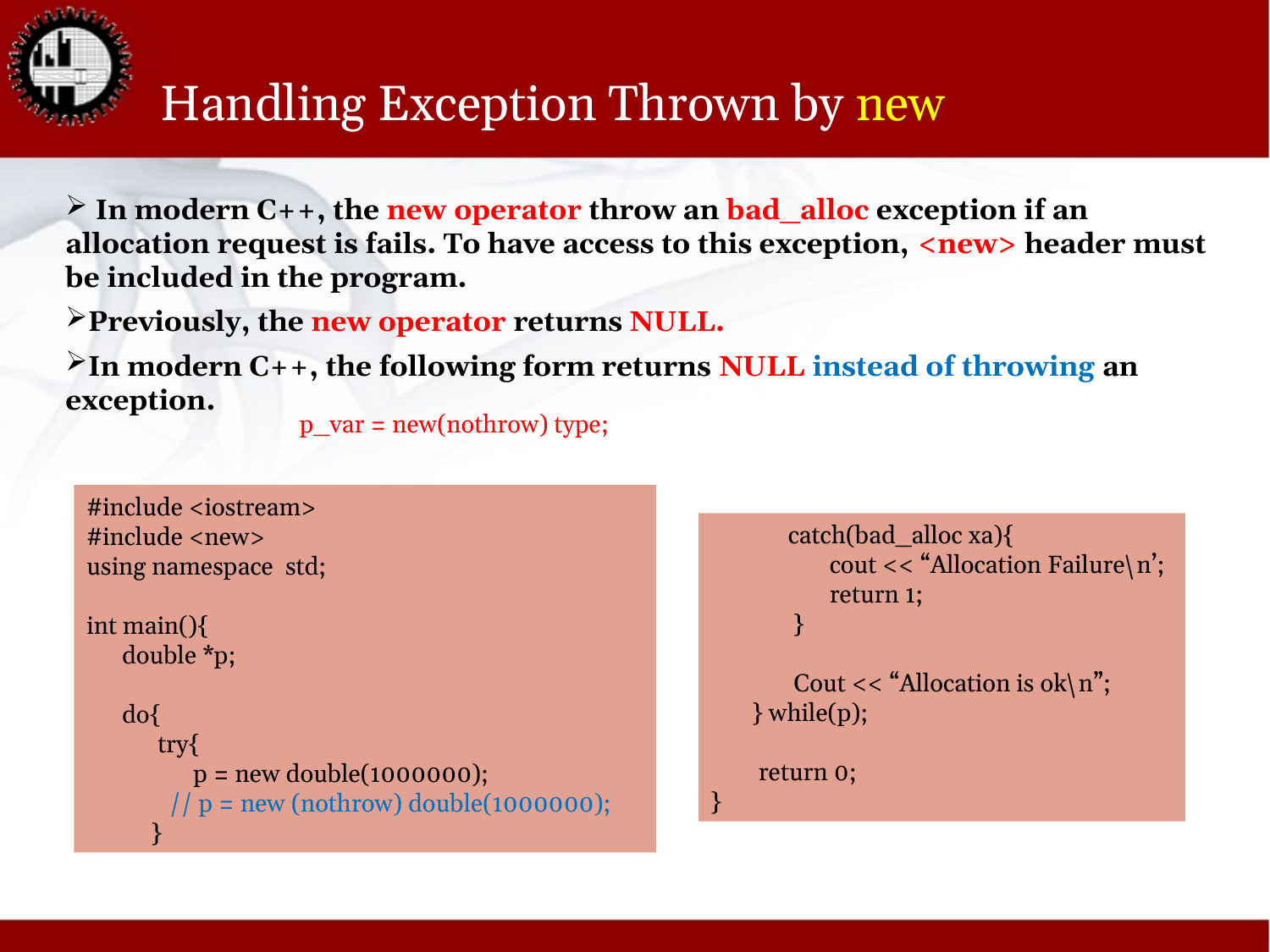

# Handling Exception Thrown by new
 In modern C++, the new operator throw an bad_alloc exception if an allocation request is fails. To have access to this exception, <new> header must be included in the program.
Previously, the new operator returns NULL.
In modern C++, the following form returns NULL instead of throwing an exception.
p_var = new(nothrow) type;
#include <iostream>
#include <new>
using namespace  std;

int main(){
      double *p;

      do{
            try{
                  p = new double(1000000);
              // p = new (nothrow) double(1000000);
           }
             catch(bad_alloc xa){
                    cout << “Allocation Failure\n’;
                    return 1;
              }

              Cout << “Allocation is ok\n”;
       } while(p);

        return 0;
}